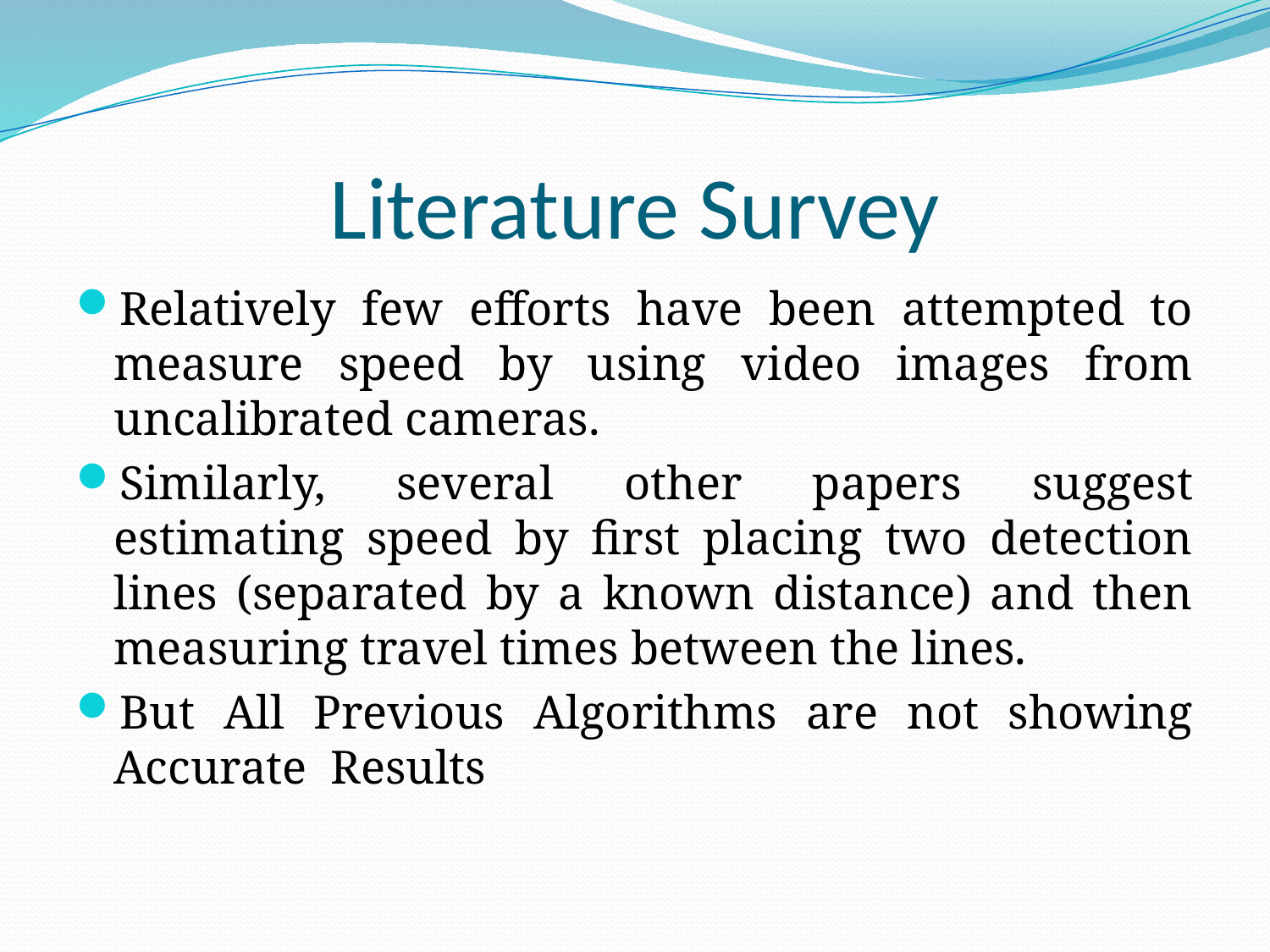

# Literature Survey
Relatively few efforts have been attempted to measure speed by using video images from uncalibrated cameras.
Similarly, several other papers suggest estimating speed by first placing two detection lines (separated by a known distance) and then measuring travel times between the lines.
But All Previous Algorithms are not showing Accurate  Results